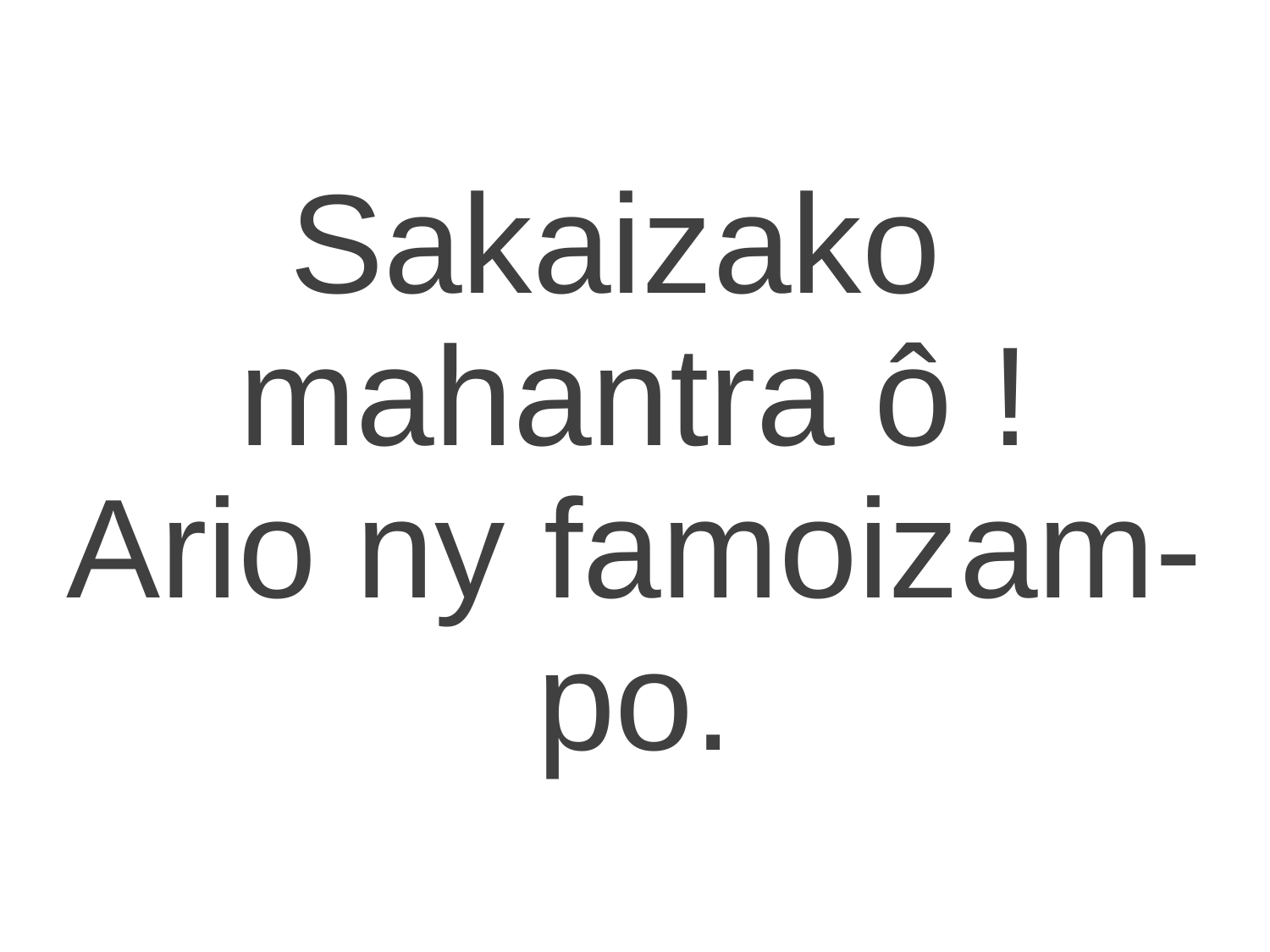

Sakaizako
mahantra ô !
Ario ny famoizam-po.